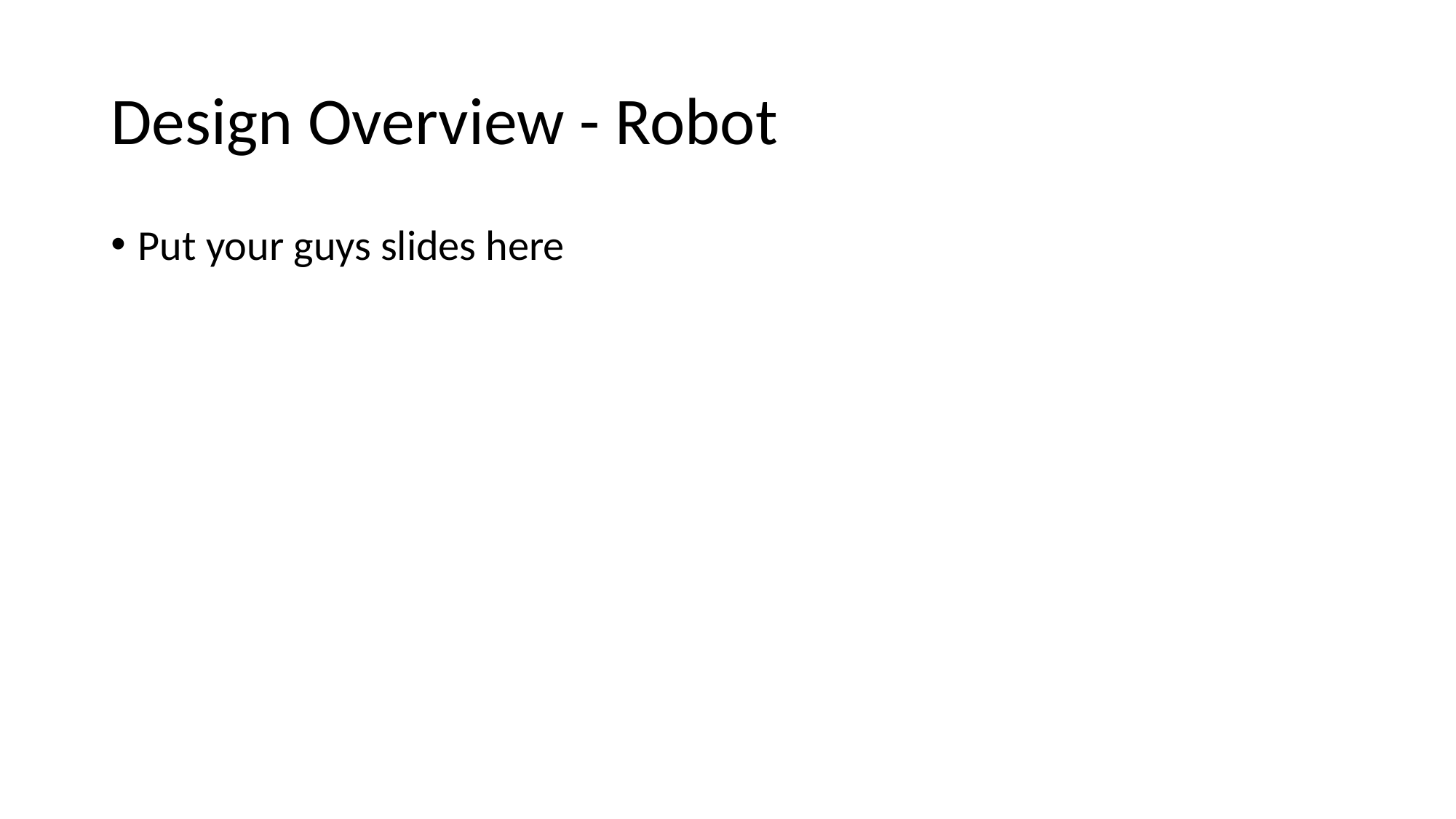

# Design Overview - Robot
Put your guys slides here